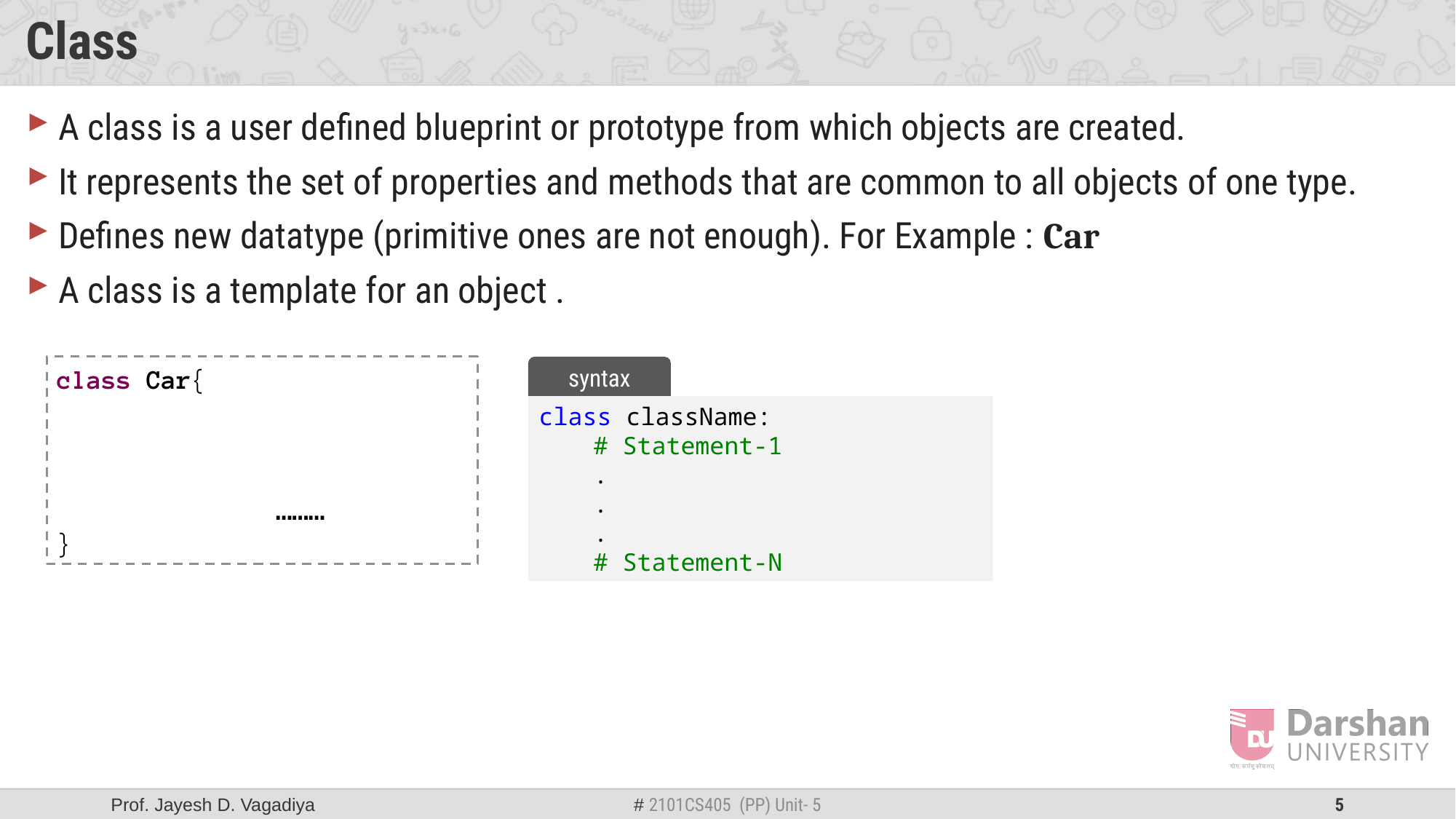

# Class
A class is a user defined blueprint or prototype from which objects are created.
It represents the set of properties and methods that are common to all objects of one type.
Defines new datatype (primitive ones are not enough). For Example : Car
A class is a template for an object .

class Car{

		………
}
syntax
class className:
# Statement-1
.
.
.
# Statement-N